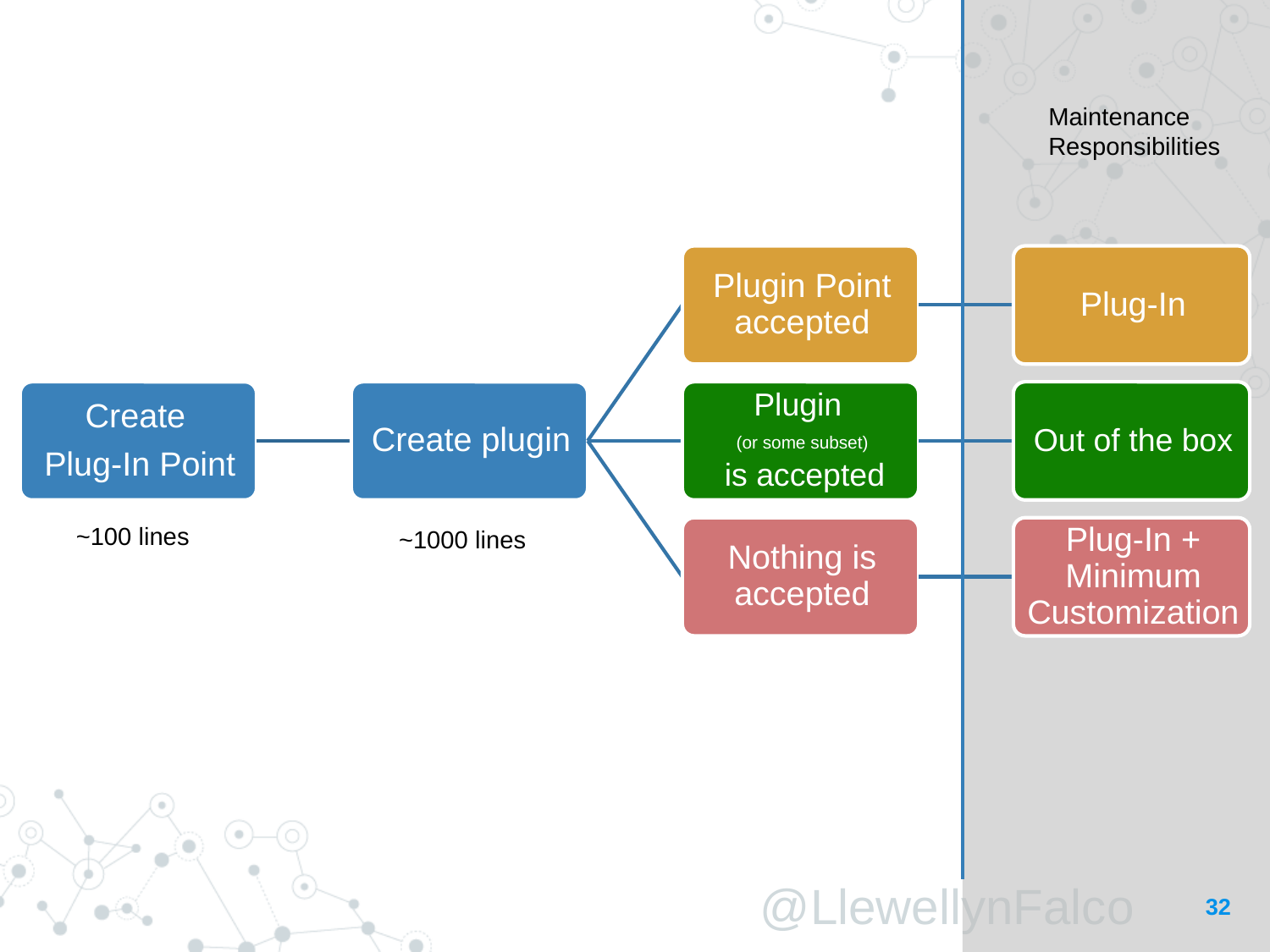

Maintenance
Responsibilities
Create
Plug-In Point

Create plugin

Plugin Point accepted

Plug-In

Plugin
(or some subset)
 is accepted

Out of the box

Nothing is accepted

Plug-In + Minimum Customization
~100 lines
~1000 lines
32